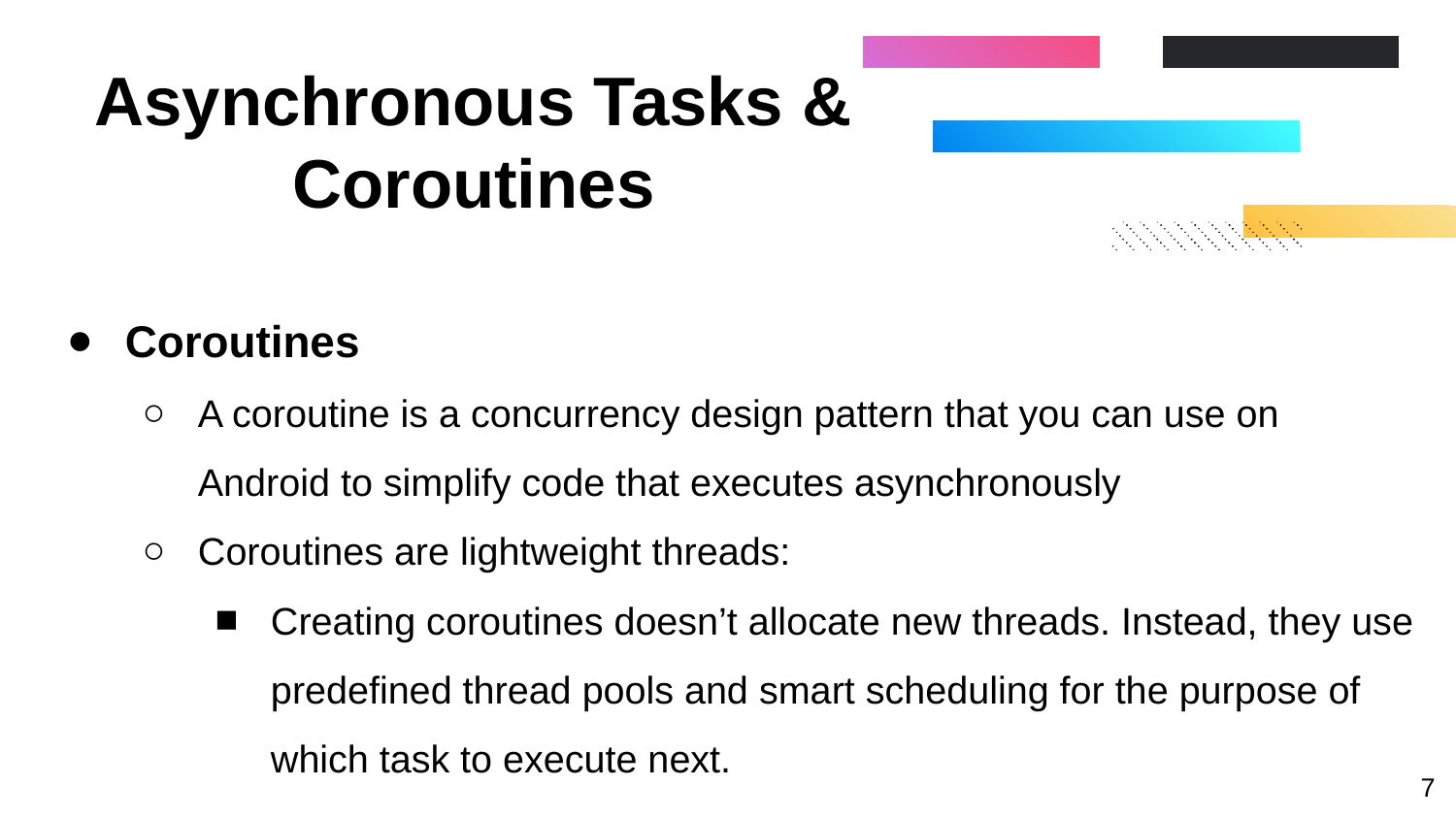

# Asynchronous Tasks & Coroutines
Coroutines
A coroutine is a concurrency design pattern that you can use on Android to simplify code that executes asynchronously
Coroutines are lightweight threads:
Creating coroutines doesn’t allocate new threads. Instead, they use predefined thread pools and smart scheduling for the purpose of which task to execute next.
7